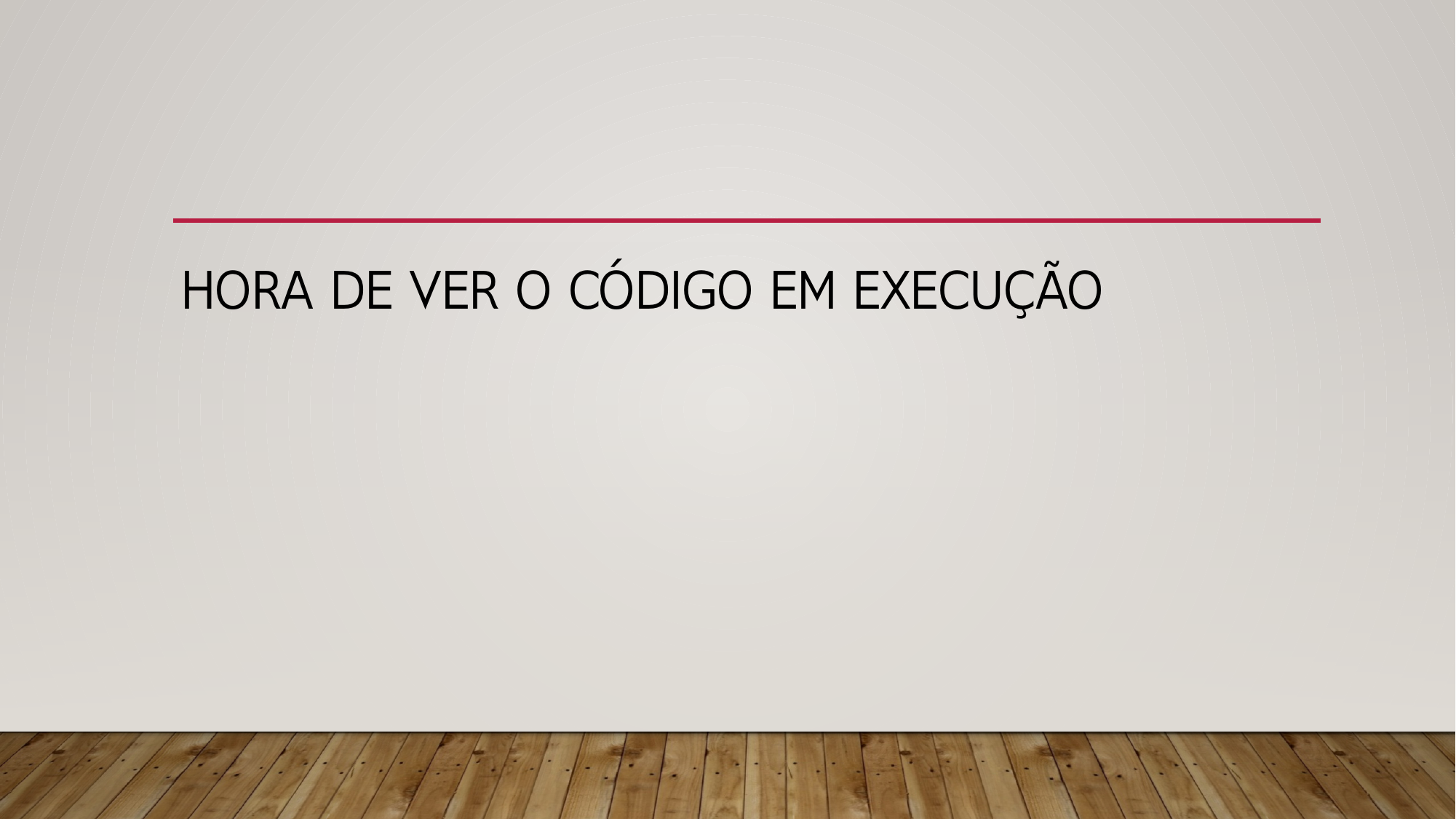

# Hora de ver o código Em execução